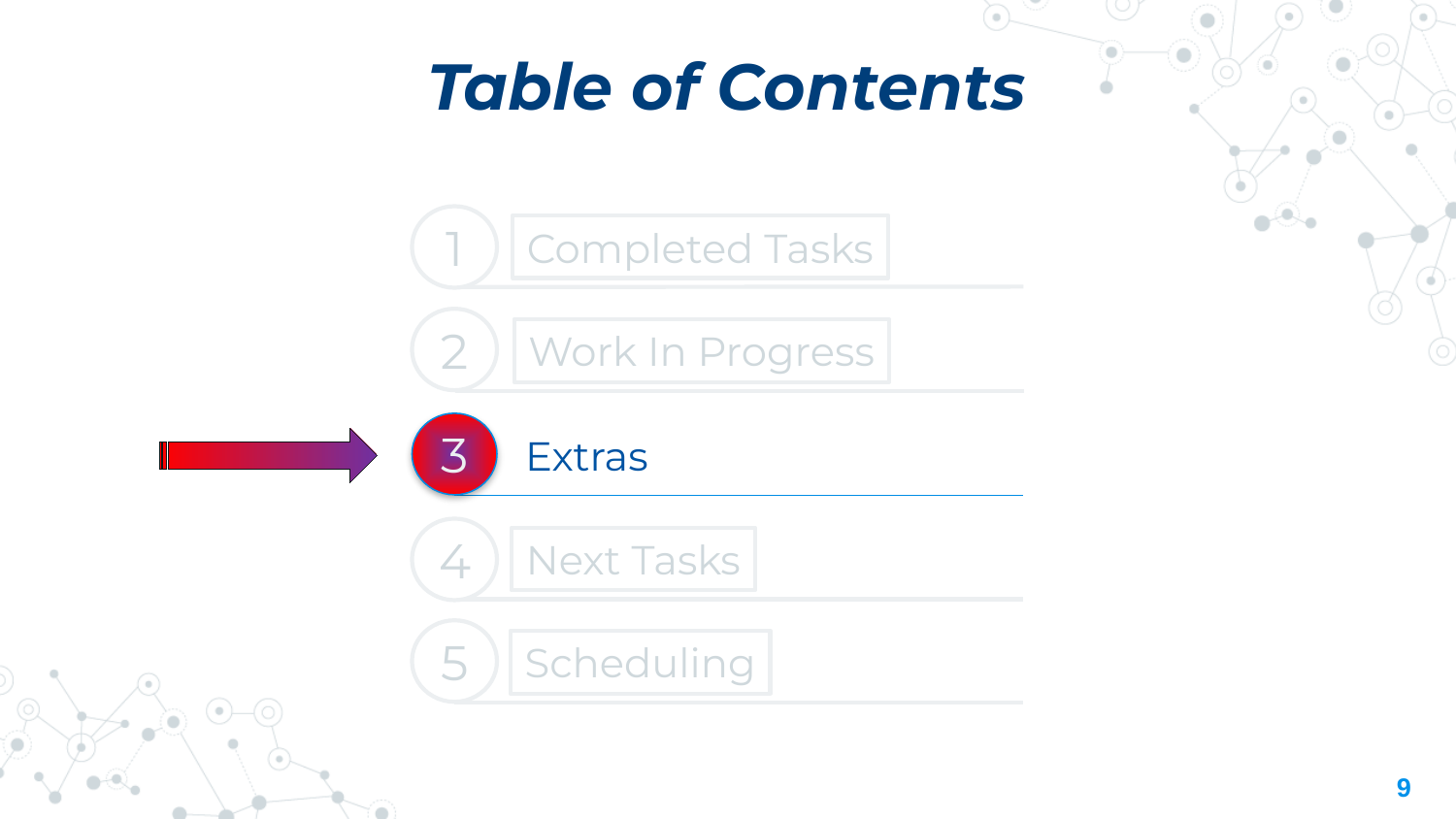

# Table of Contents
1
Completed Tasks
2
Work In Progress
3
Extras

4
Next Tasks
5
Scheduling
9